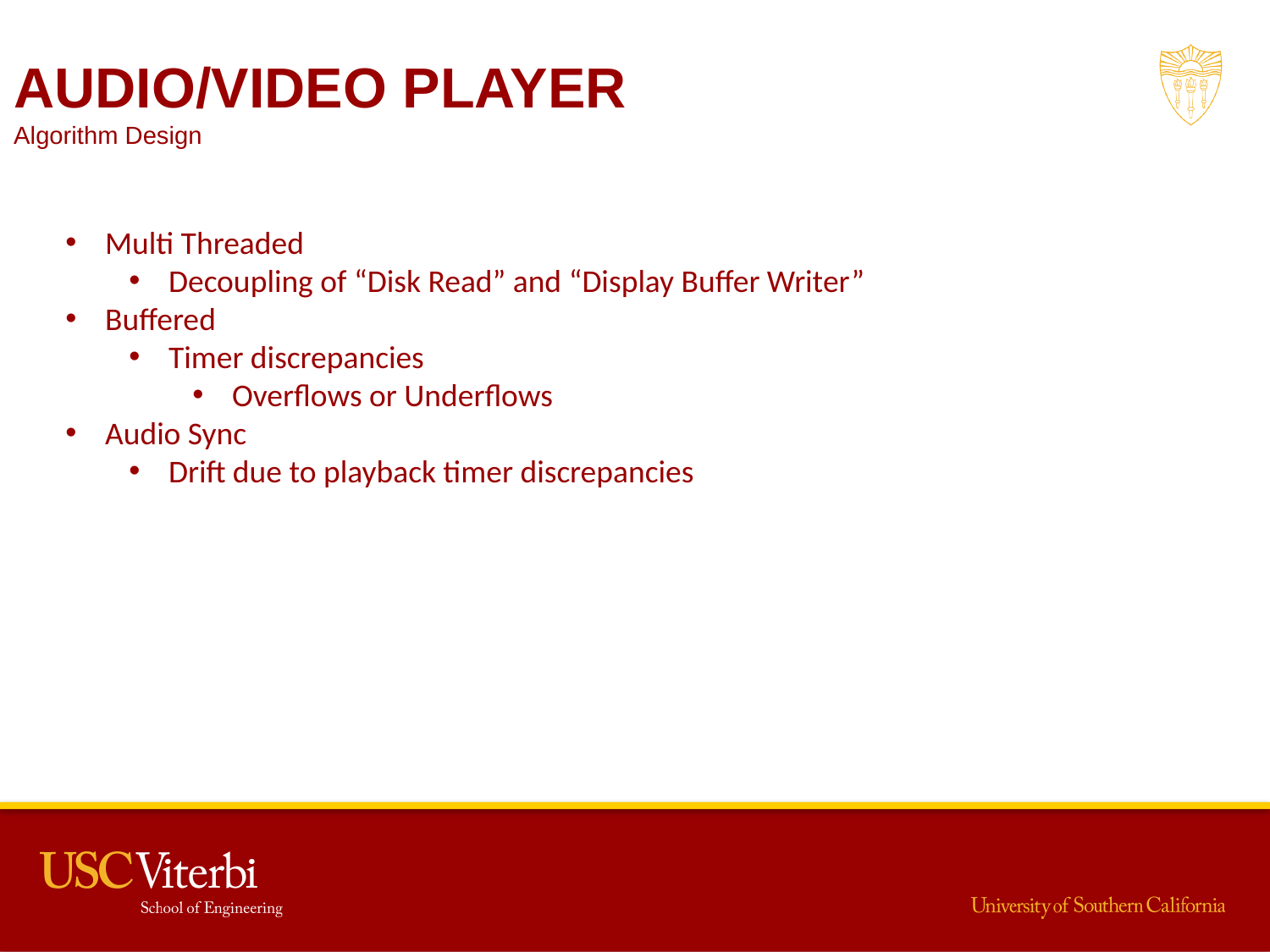

AUDIO/VIDEO PLAYER
Algorithm Design
Multi Threaded
Decoupling of “Disk Read” and “Display Buffer Writer”
Buffered
Timer discrepancies
Overflows or Underflows
Audio Sync
Drift due to playback timer discrepancies